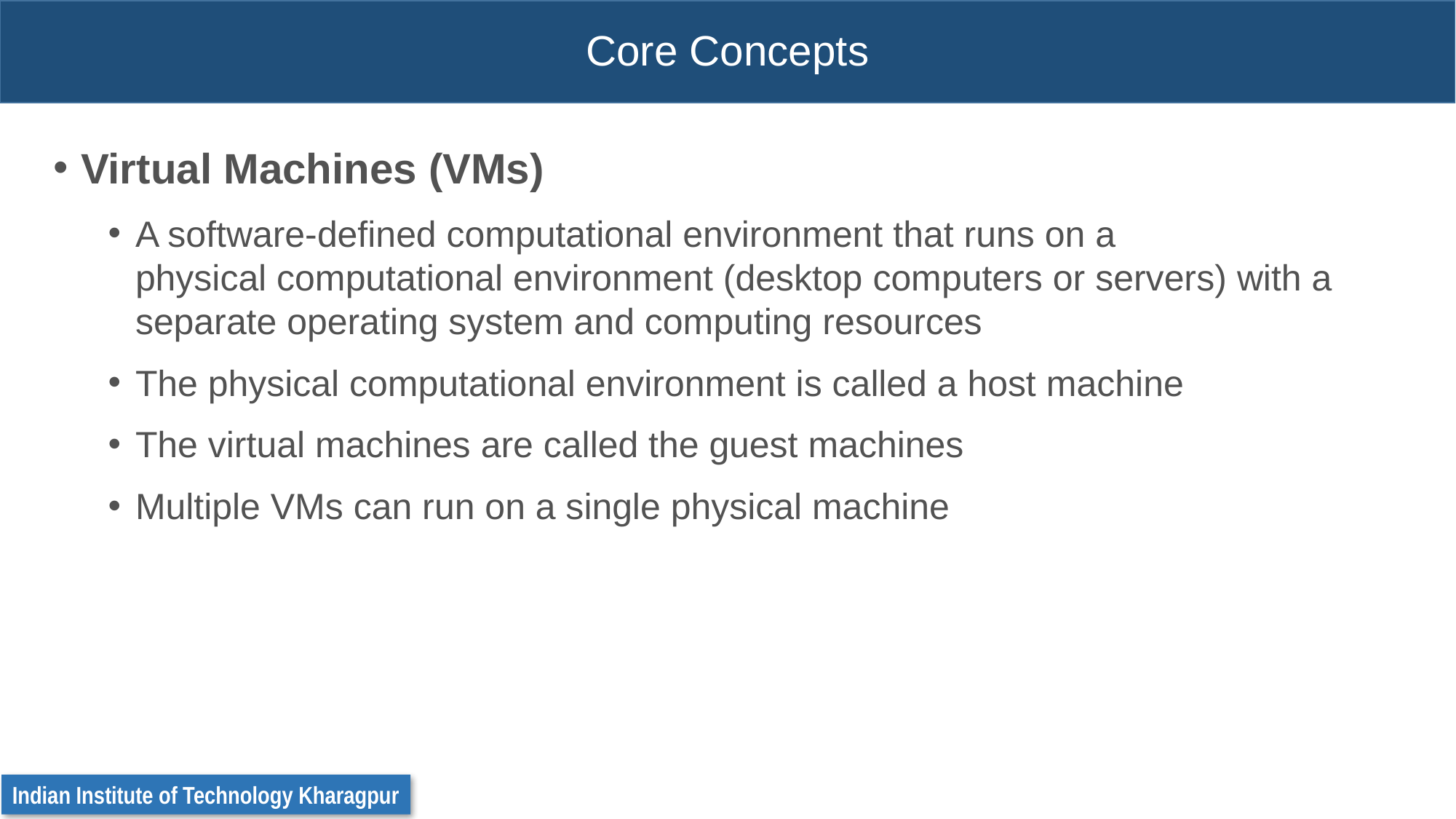

# Core Concepts
Virtual Machines (VMs)
A software-defined computational environment that runs on a physical computational environment (desktop computers or servers) with a separate operating system and computing resources
The physical computational environment is called a host machine
The virtual machines are called the guest machines
Multiple VMs can run on a single physical machine